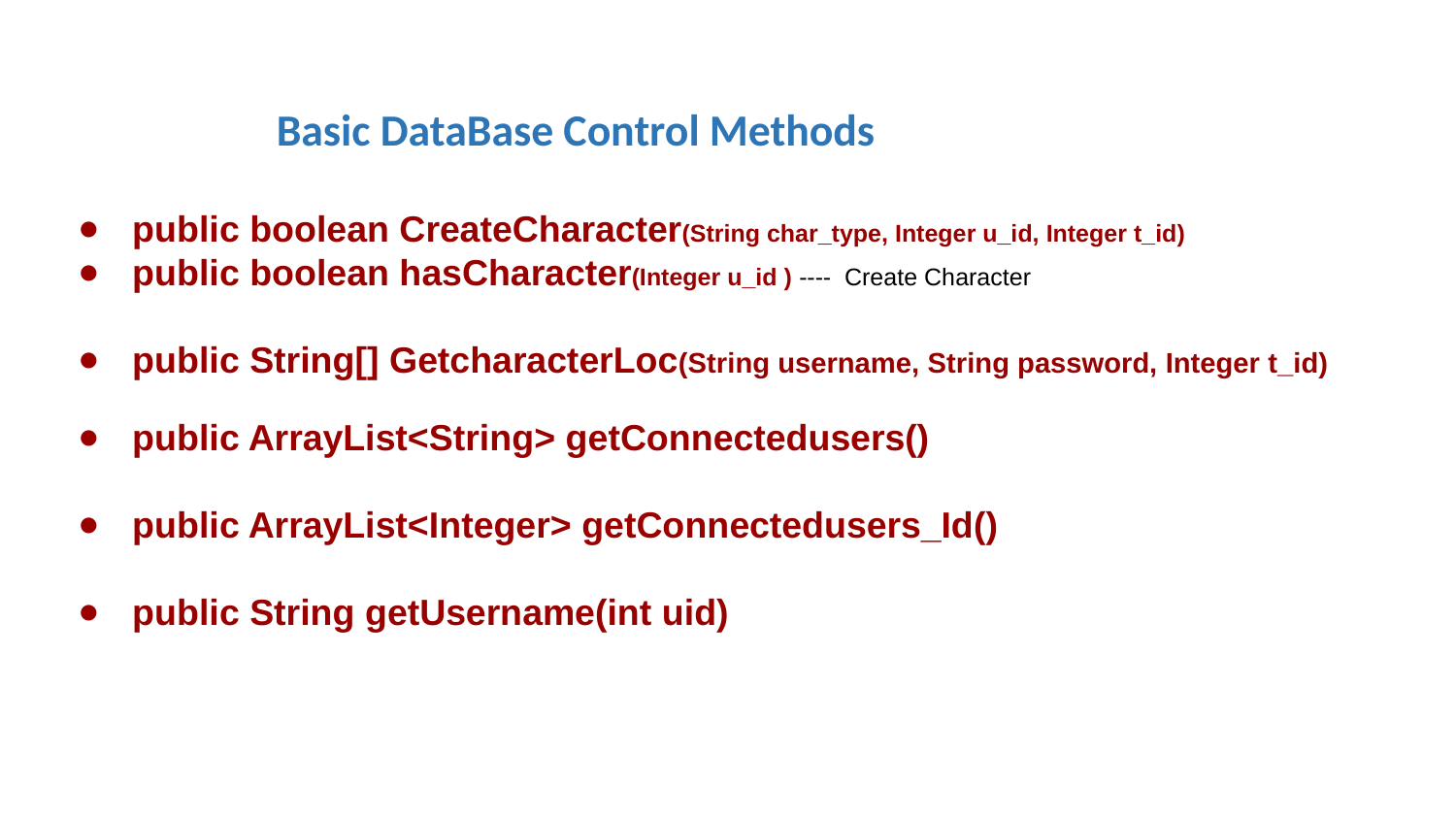

# Basic DataBase Control Methods
public boolean CreateCharacter(String char_type, Integer u_id, Integer t_id)
public boolean hasCharacter(Integer u_id ) ----  Create Character

public String[] GetcharacterLoc(String username, String password, Integer t_id)

public ArrayList<String> getConnectedusers()

public ArrayList<Integer> getConnectedusers_Id()

public String getUsername(int uid)